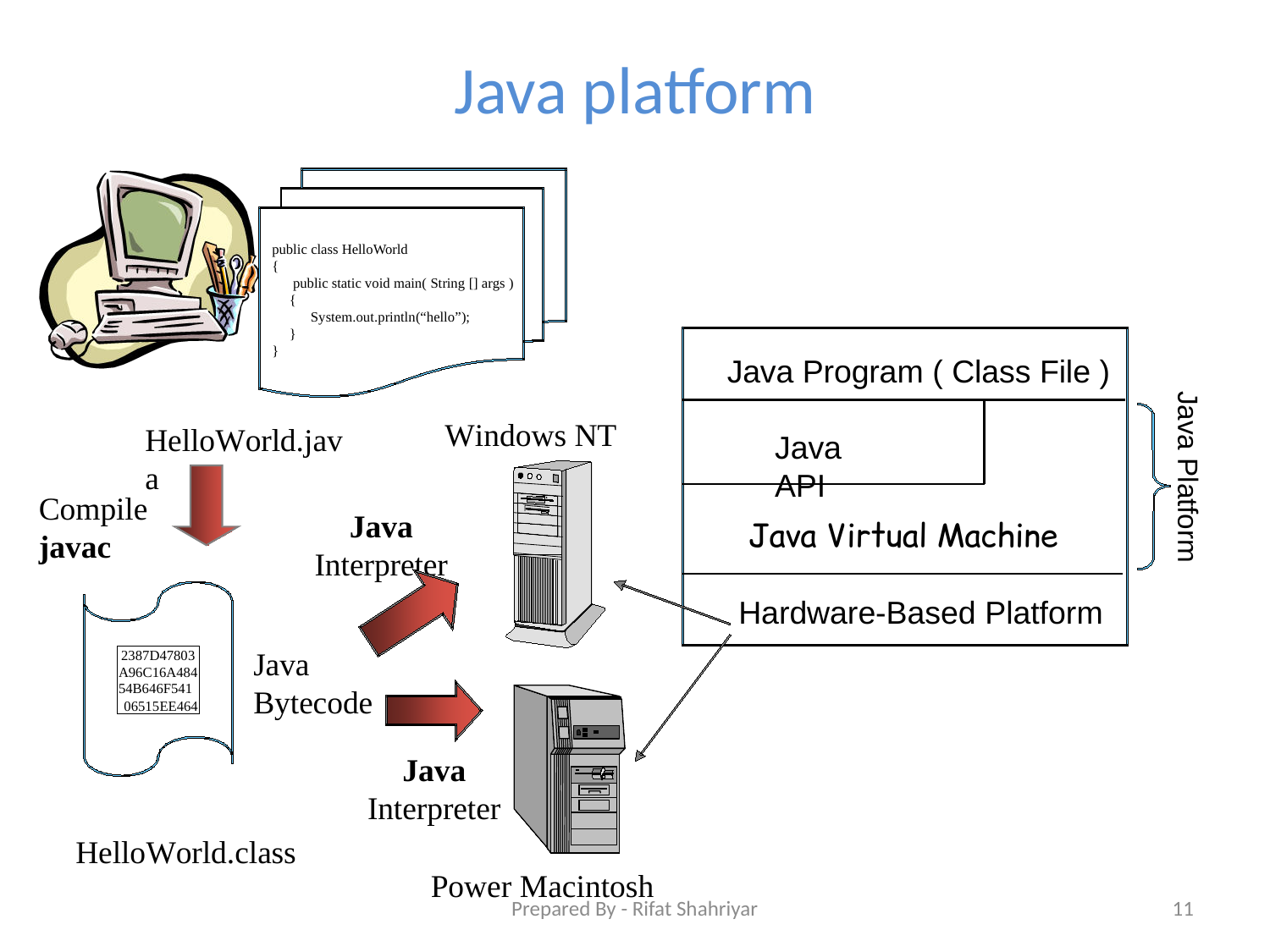

Java platform

public class HelloWorld
{
public static void main( String [] args )
{
System.out.println(“hello”);
}
}

Java Program ( Class File )
Java Platform

Windows NT
HelloWorld.java
Java API

Compile
javac

Java
Interpreter

Java Virtual Machine

Hardware-Based Platform

Java Bytecode
2387D47803 A96C16A484 54B646F541
06515EE464

Java
Interpreter

HelloWorld.class
Power Macintosh
Prepared By - Rifat Shahriyar
11